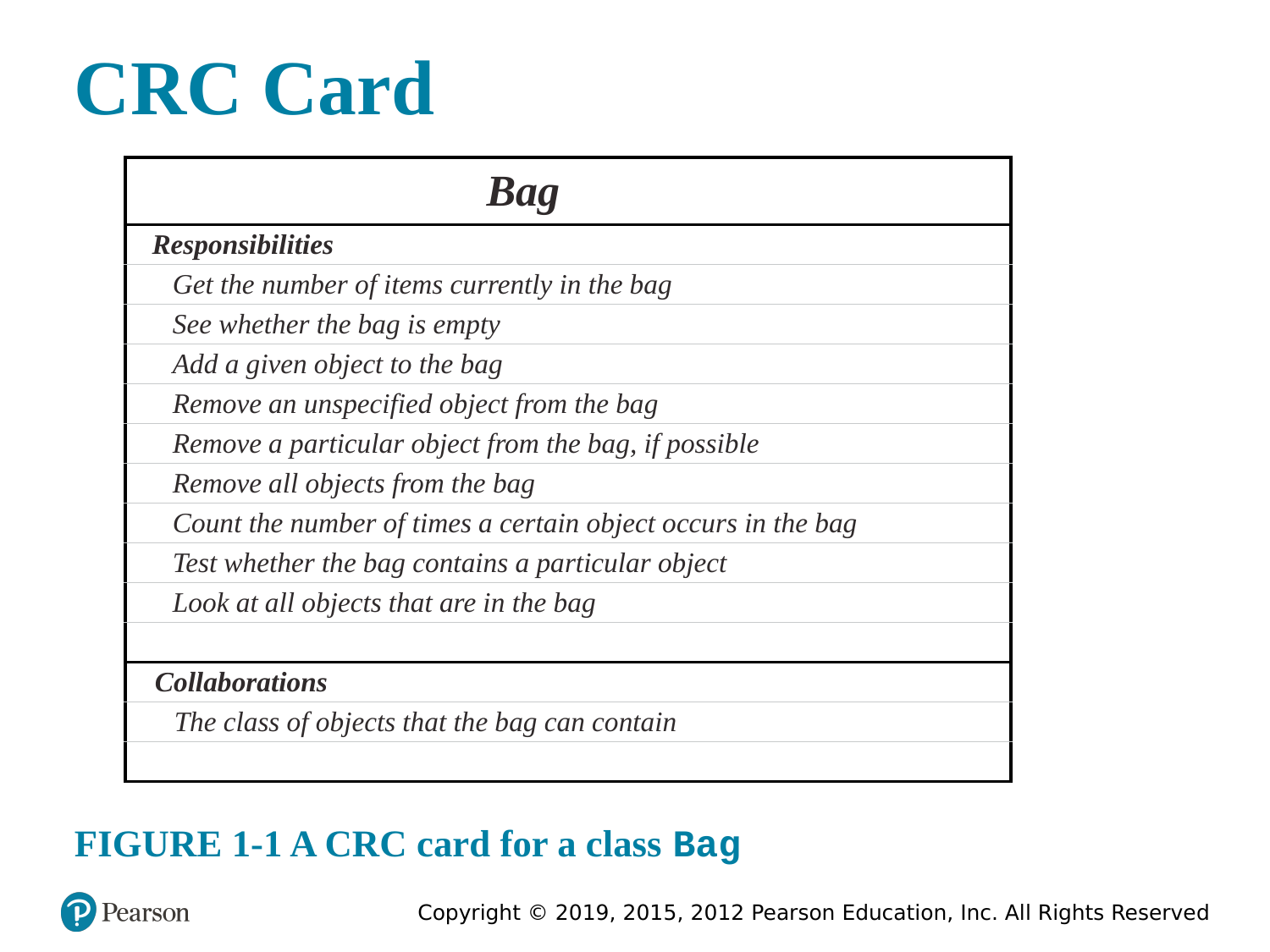

# CRC Card
| Bag |
| --- |
| Responsibilities |
| Get the number of items currently in the bag |
| See whether the bag is empty |
| Add a given object to the bag |
| Remove an unspecified object from the bag |
| Remove a particular object from the bag, if possible |
| Remove all objects from the bag |
| Count the number of times a certain object occurs in the bag |
| Test whether the bag contains a particular object |
| Look at all objects that are in the bag |
|  |
| Collaborations |
| The class of objects that the bag can contain |
|  |
FIGURE 1-1 A CRC card for a class Bag